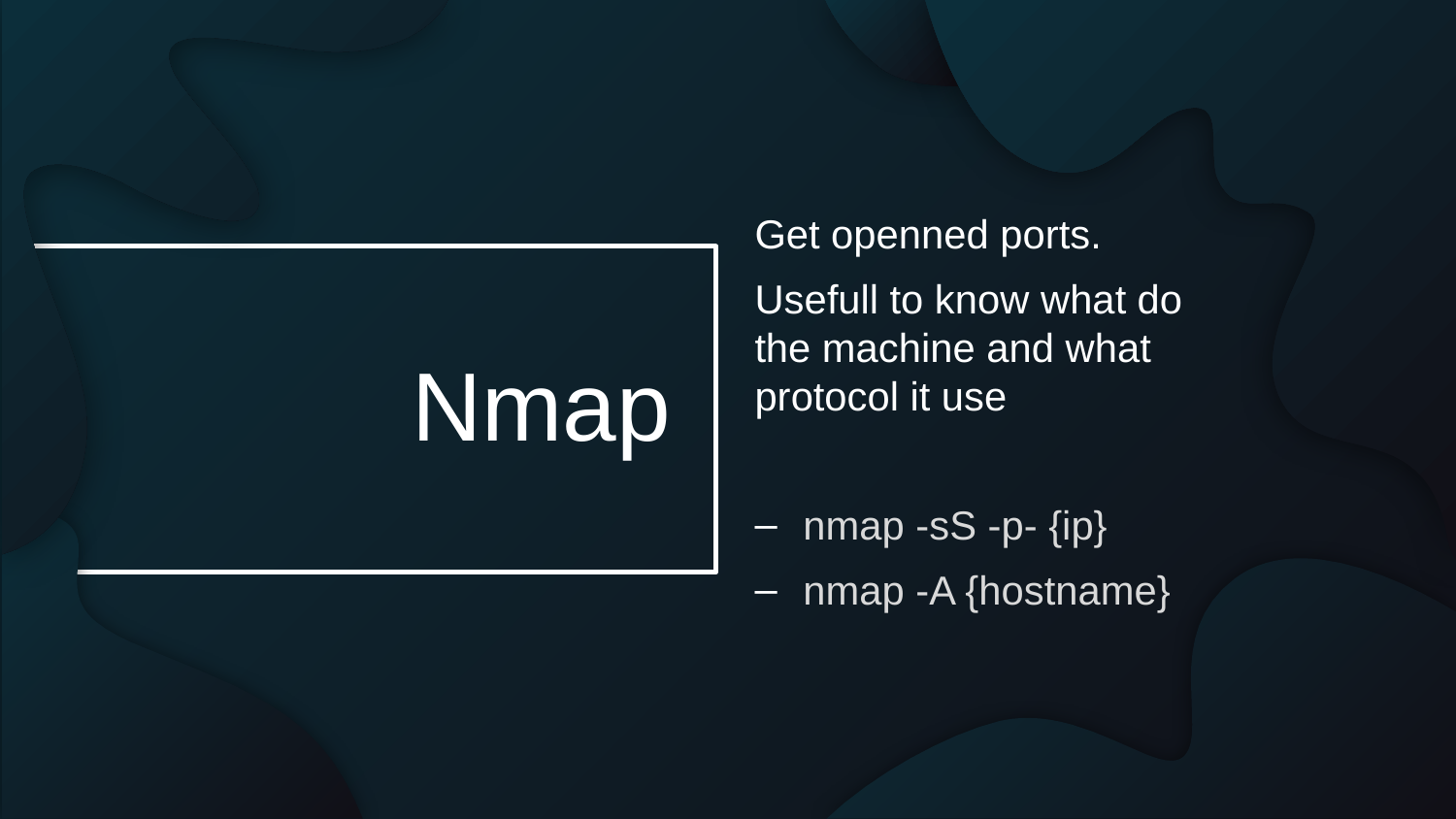

Get openned ports.
Usefull to know what do the machine and what protocol it use

nmap -sS -p- {ip}
nmap -A {hostname}
# Nmap